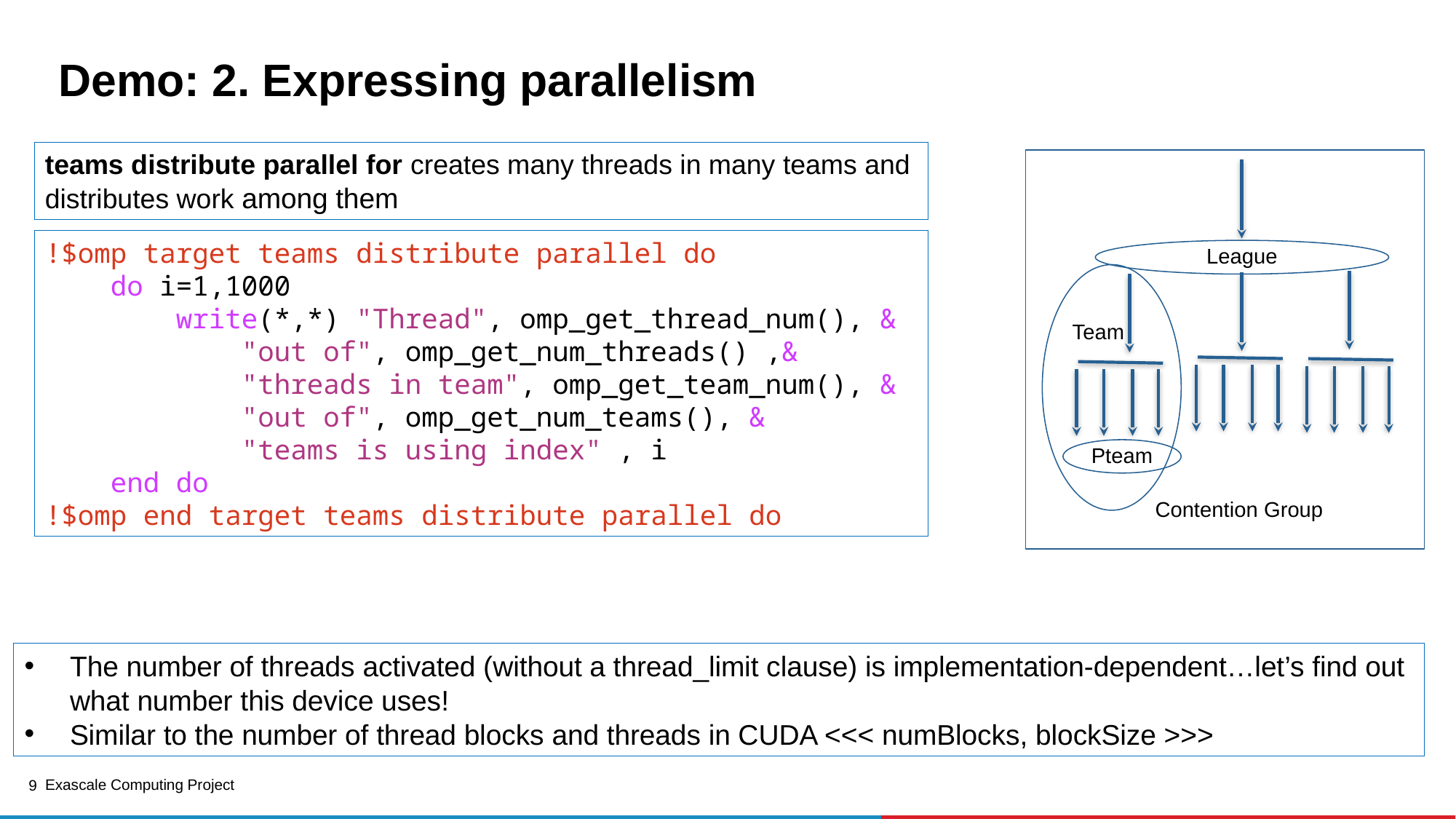

# Demo: 2. Expressing parallelism
teams distribute parallel for creates many threads in many teams and distributes work among them

!$omp target teams distribute parallel do
    do i=1,1000
        write(*,*) "Thread", omp_get_thread_num(), &
            "out of", omp_get_num_threads() ,&
            "threads in team", omp_get_team_num(), &
            "out of", omp_get_num_teams(), &
            "teams is using index" , i
    end do
!$omp end target teams distribute parallel do
League

Team
Pteam
Contention Group
The number of threads activated (without a thread_limit clause) is implementation-dependent…let’s find out what number this device uses!
Similar to the number of thread blocks and threads in CUDA <<< numBlocks, blockSize >>>